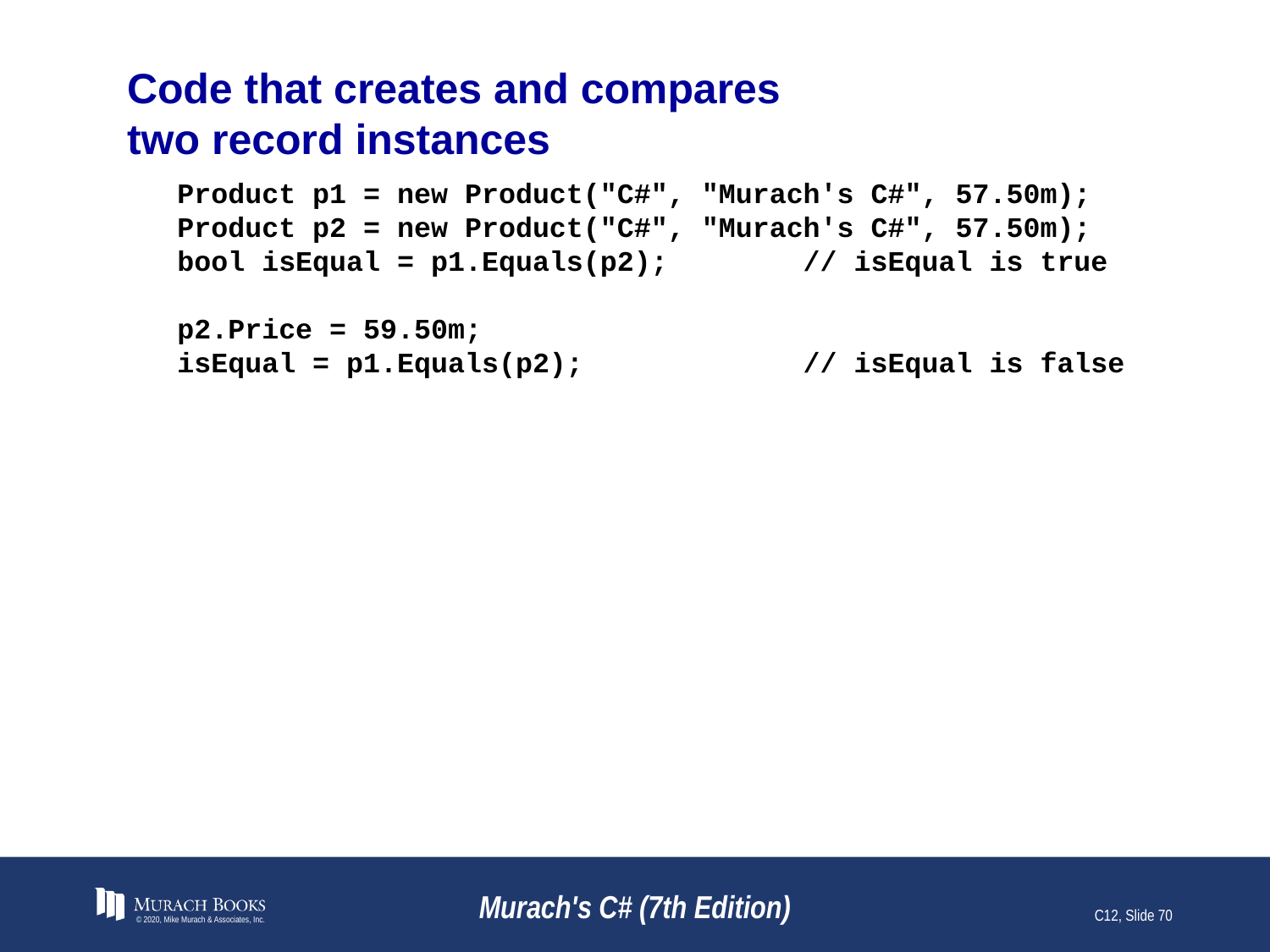

# Code that creates and compares two record instances
Product p1 = new Product("C#", "Murach's C#", 57.50m);
Product p2 = new Product("C#", "Murach's C#", 57.50m);
bool isEqual = p1.Equals(p2);        // isEqual is true

p2.Price = 59.50m;
isEqual = p1.Equals(p2);             // isEqual is false

© 2020, Mike Murach & Associates, Inc.
Murach's C# (7th Edition)

C12, Slide 70